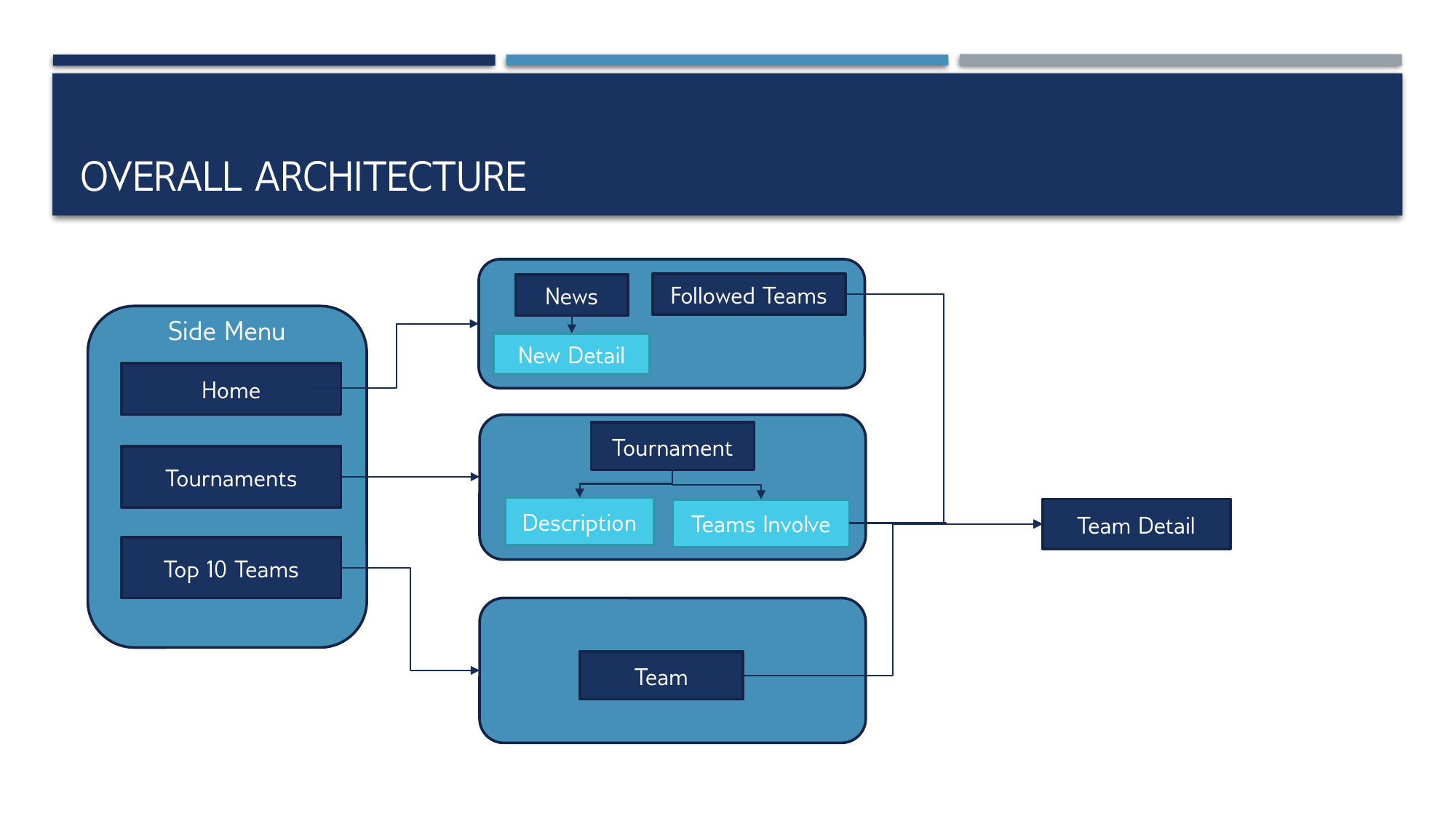

# Overall architecture

Followed Teams
News
Side Menu

New Detail
Home

Tournament
Tournaments
Description
Teams Involve
Team Detail
Top 10 Teams

Team